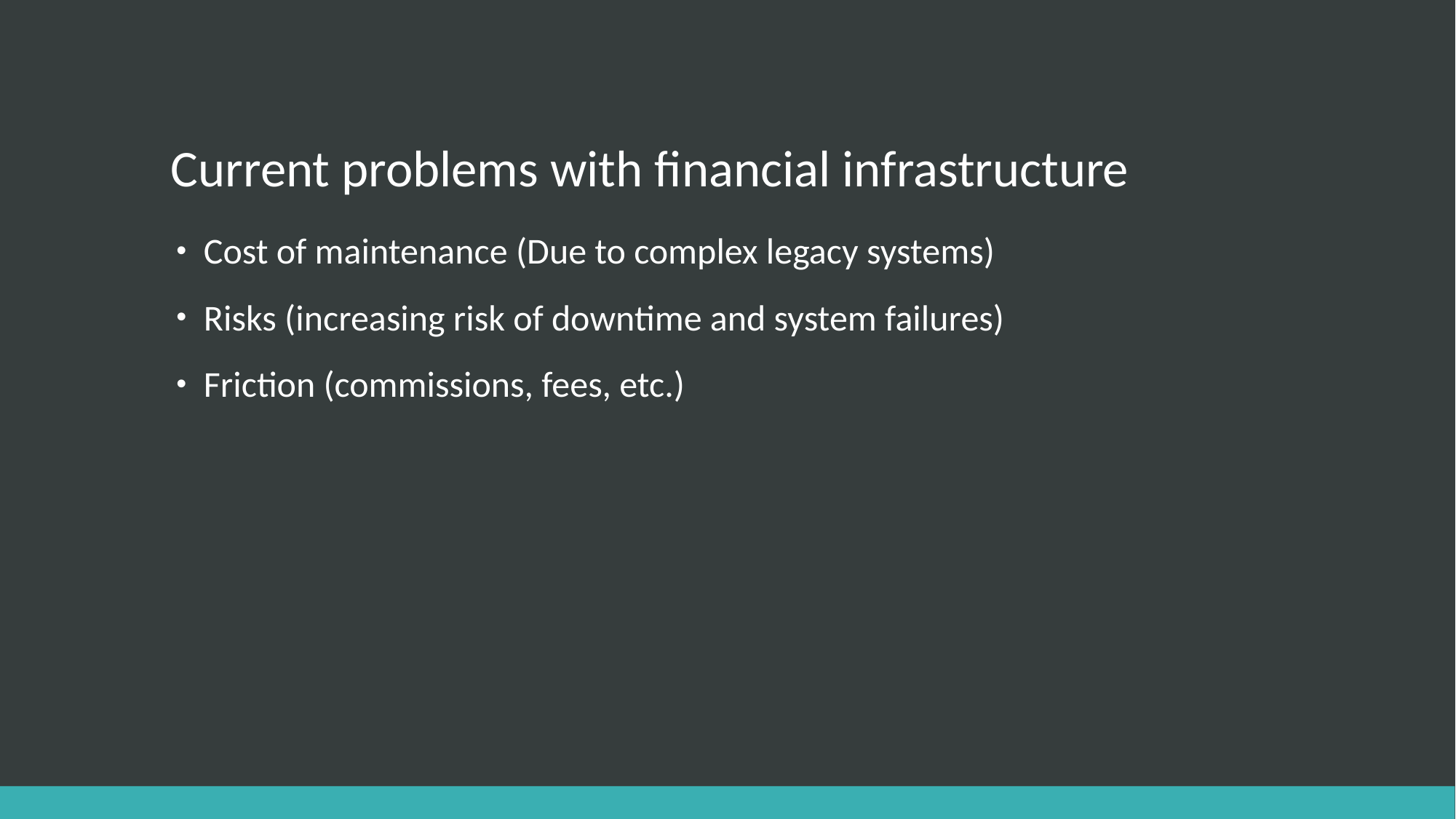

# Current problems with financial infrastructure
Cost of maintenance (Due to complex legacy systems)
Risks (increasing risk of downtime and system failures)
Friction (commissions, fees, etc.)